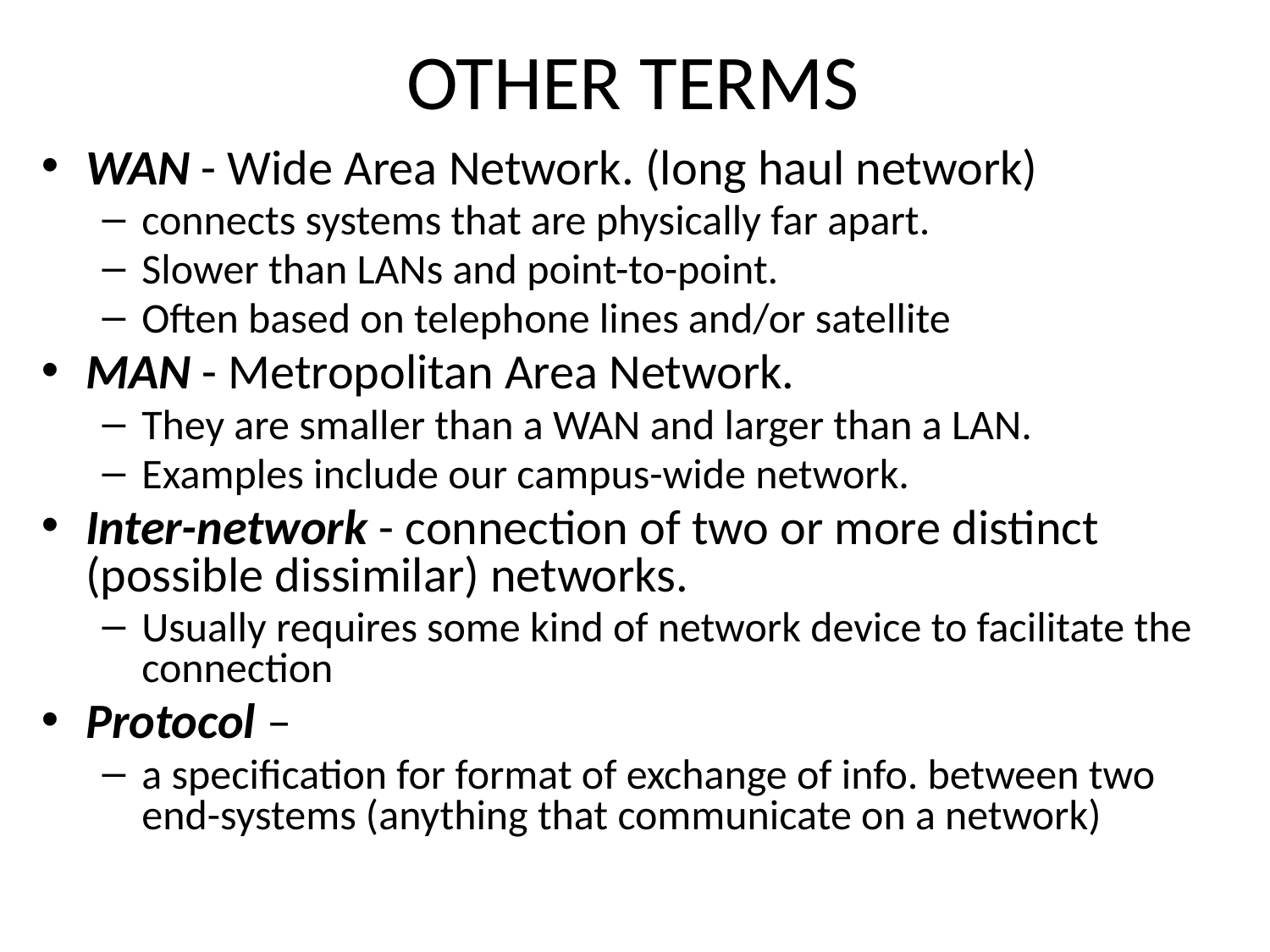

# OTHER TERMS
WAN - Wide Area Network. (long haul network)
connects systems that are physically far apart.
Slower than LANs and point-to-point.
Often based on telephone lines and/or satellite
MAN - Metropolitan Area Network.
They are smaller than a WAN and larger than a LAN.
Examples include our campus-wide network.
Inter-network - connection of two or more distinct (possible dissimilar) networks.
Usually requires some kind of network device to facilitate the connection
Protocol –
a specification for format of exchange of info. between two end-systems (anything that communicate on a network)